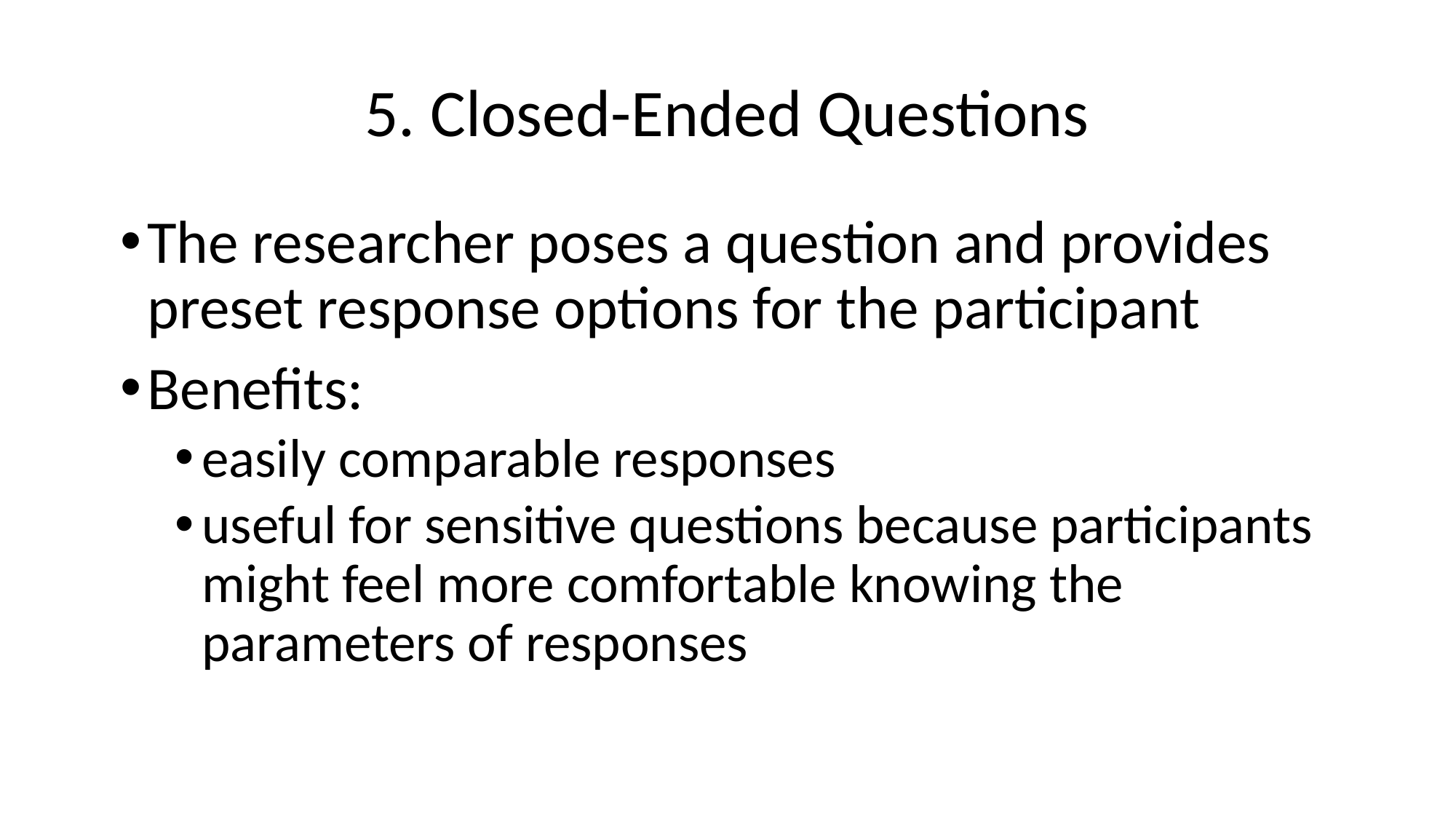

# 5. Closed-Ended Questions
The researcher poses a question and provides preset response options for the participant
Benefits:
easily comparable responses
useful for sensitive questions because participants might feel more comfortable knowing the parameters of responses